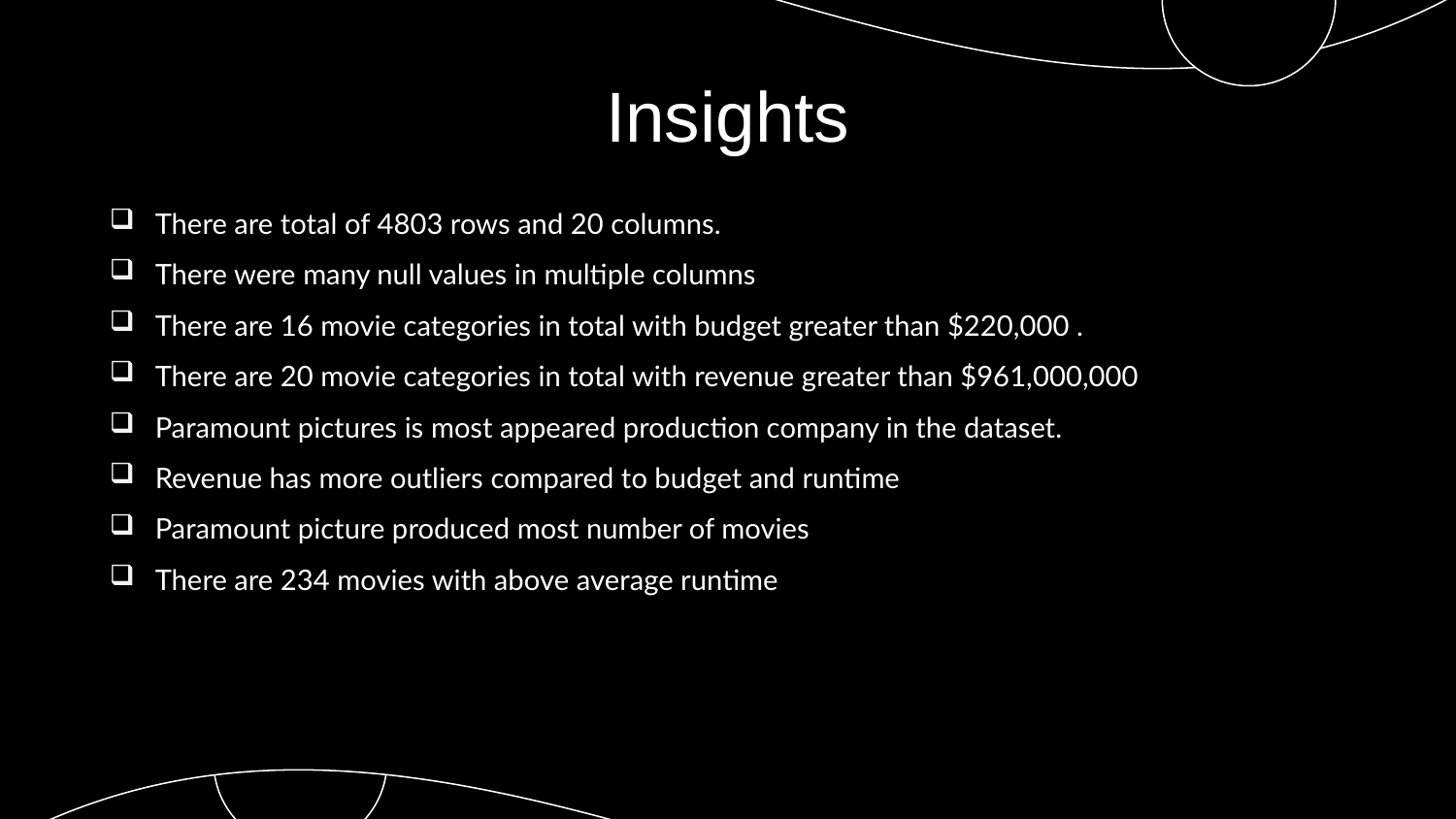

# Insights
There are total of 4803 rows and 20 columns.
There were many null values in multiple columns
There are 16 movie categories in total with budget greater than $220,000 .
There are 20 movie categories in total with revenue greater than $961,000,000
Paramount pictures is most appeared production company in the dataset.
Revenue has more outliers compared to budget and runtime
Paramount picture produced most number of movies
There are 234 movies with above average runtime